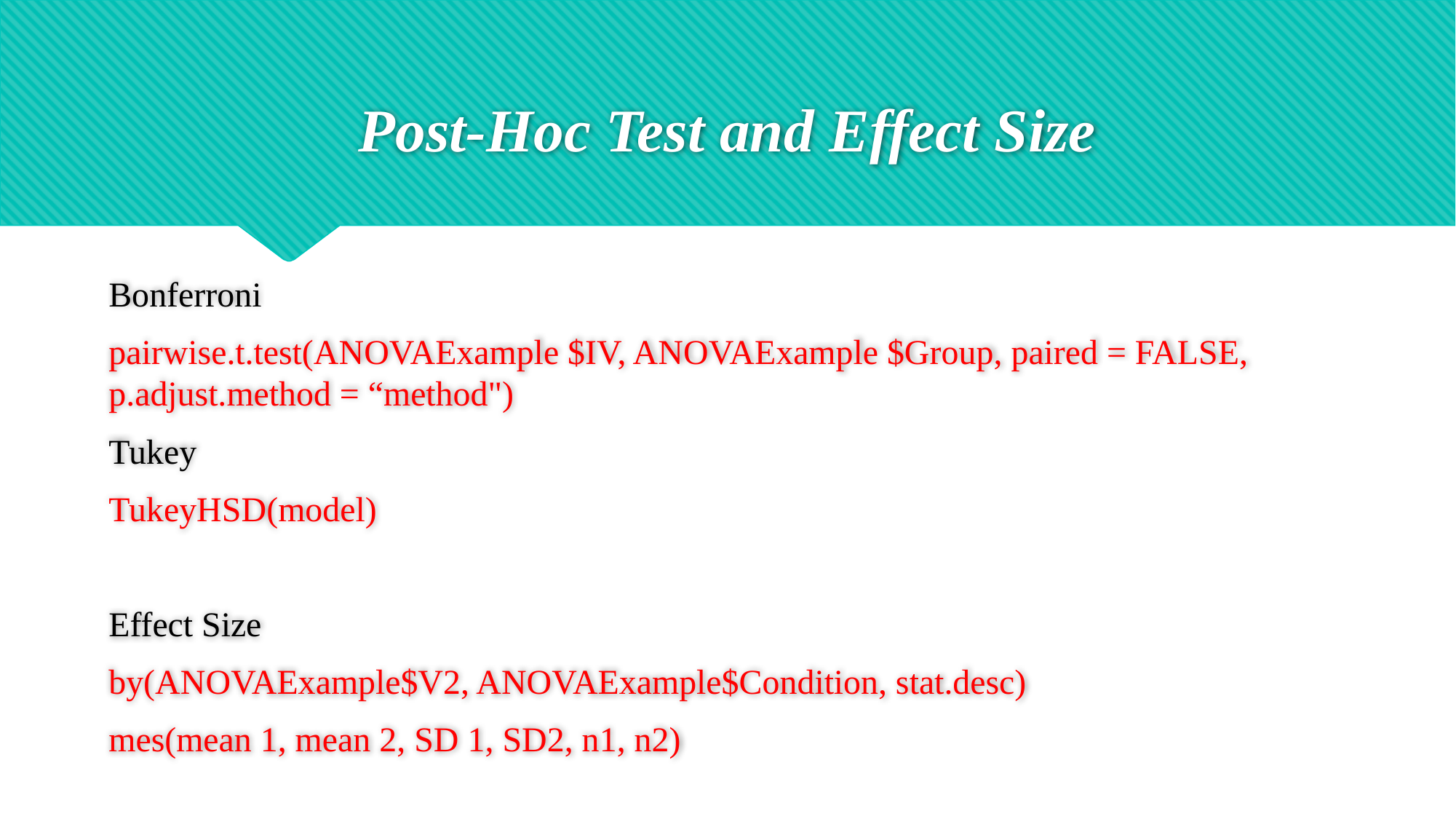

# Post-Hoc Test and Effect Size
Bonferroni
pairwise.t.test(ANOVAExample $IV, ANOVAExample $Group, paired = FALSE, p.adjust.method = “method")
Tukey
TukeyHSD(model)

Effect Size
by(ANOVAExample$V2, ANOVAExample$Condition, stat.desc)
mes(mean 1, mean 2, SD 1, SD2, n1, n2)